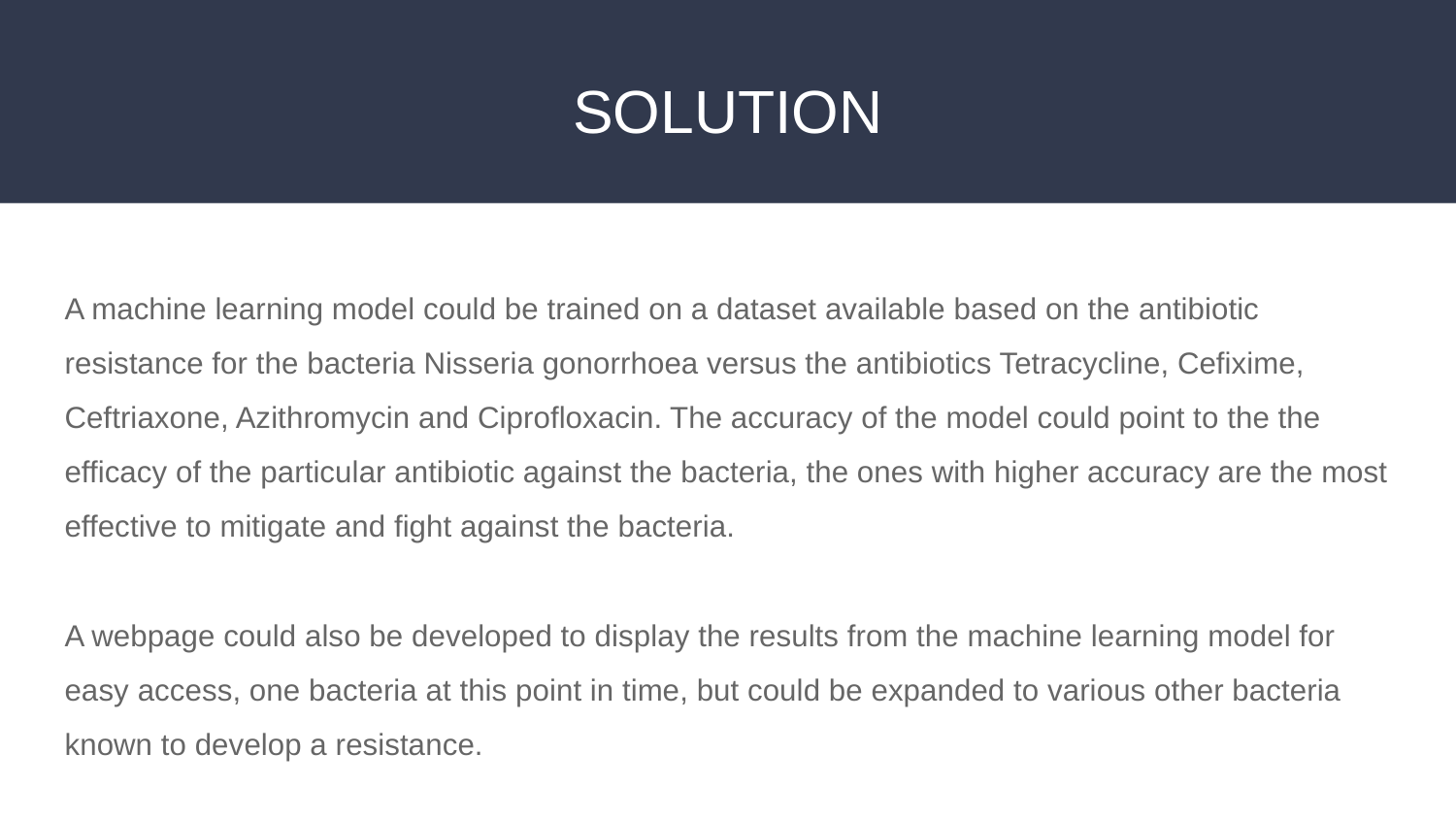

# SOLUTION
A machine learning model could be trained on a dataset available based on the antibiotic resistance for the bacteria Nisseria gonorrhoea versus the antibiotics Tetracycline, Cefixime, Ceftriaxone, Azithromycin and Ciprofloxacin. The accuracy of the model could point to the the efficacy of the particular antibiotic against the bacteria, the ones with higher accuracy are the most effective to mitigate and fight against the bacteria.

A webpage could also be developed to display the results from the machine learning model for easy access, one bacteria at this point in time, but could be expanded to various other bacteria known to develop a resistance.